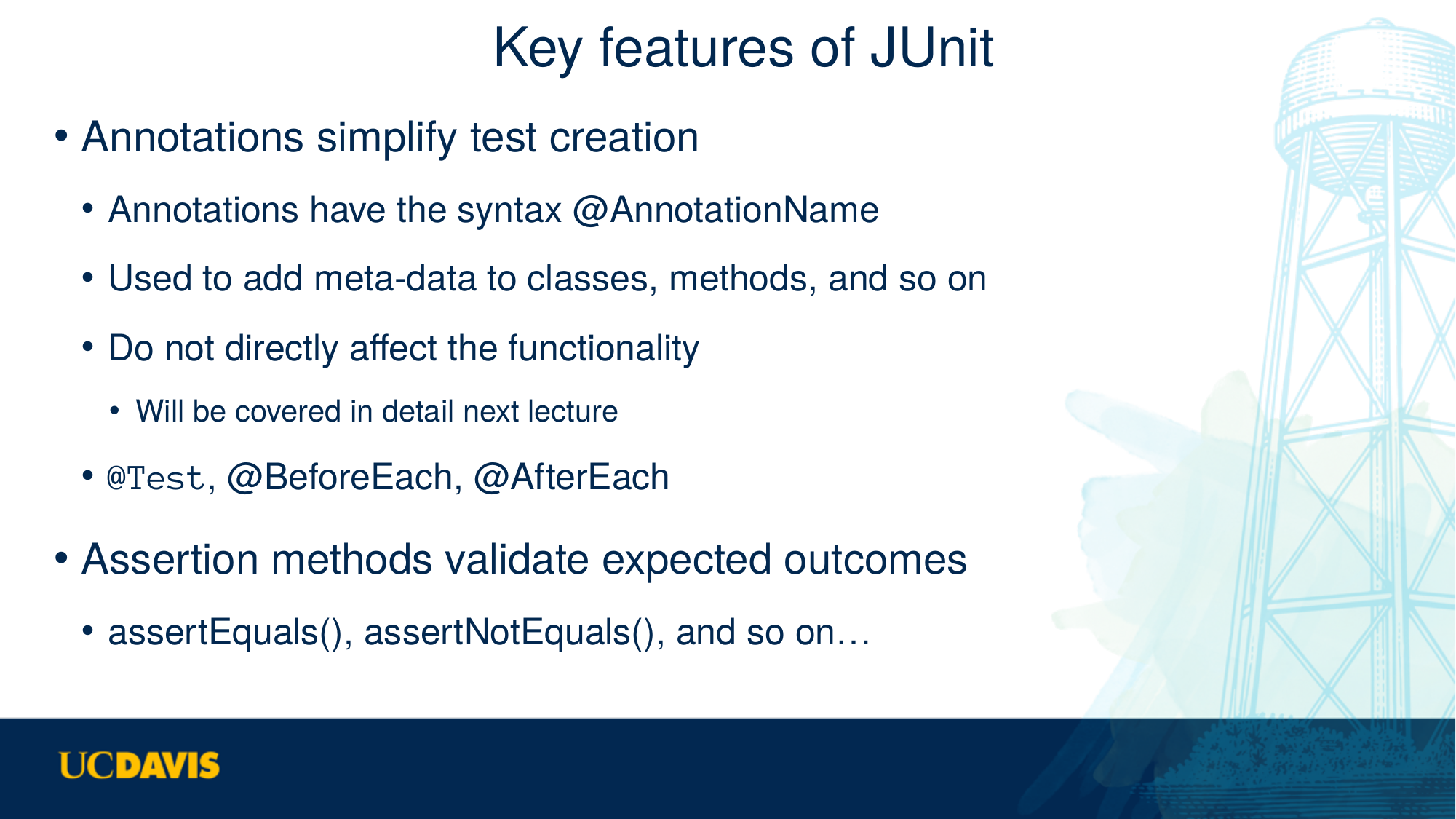

# Key features of JUnit
Annotations simplify test creation
Annotations have the syntax @AnnotationName
Used to add meta-data to classes, methods, and so on
Do not directly affect the functionality
Will be covered in detail next lecture
@Test, @BeforeEach, @AfterEach
Assertion methods validate expected outcomes
assertEquals(), assertNotEquals(), and so on…